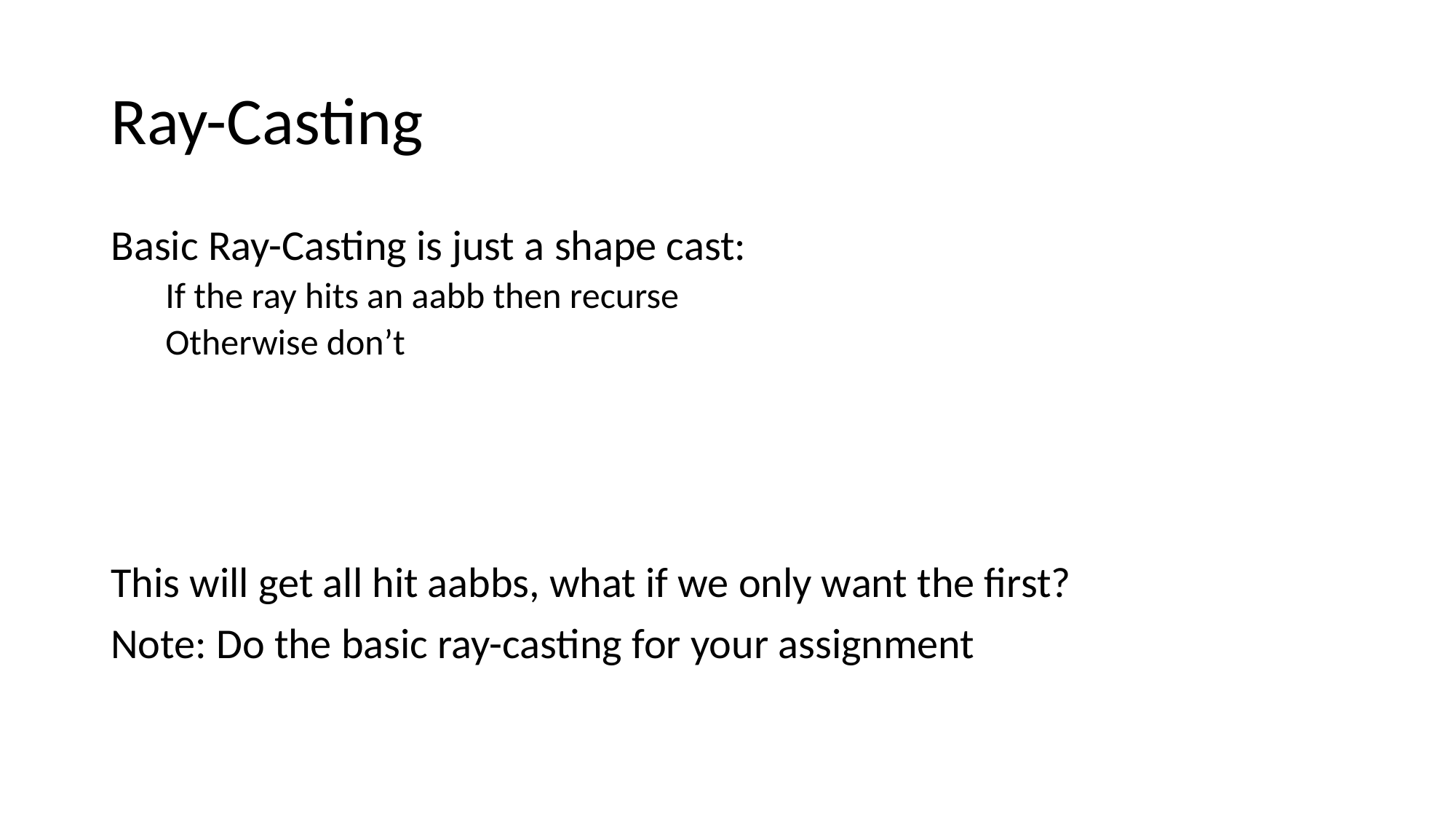

# Ray-Casting
Basic Ray-Casting is just a shape cast:
If the ray hits an aabb then recurse
Otherwise don’t

This will get all hit aabbs, what if we only want the first?
Note: Do the basic ray-casting for your assignment